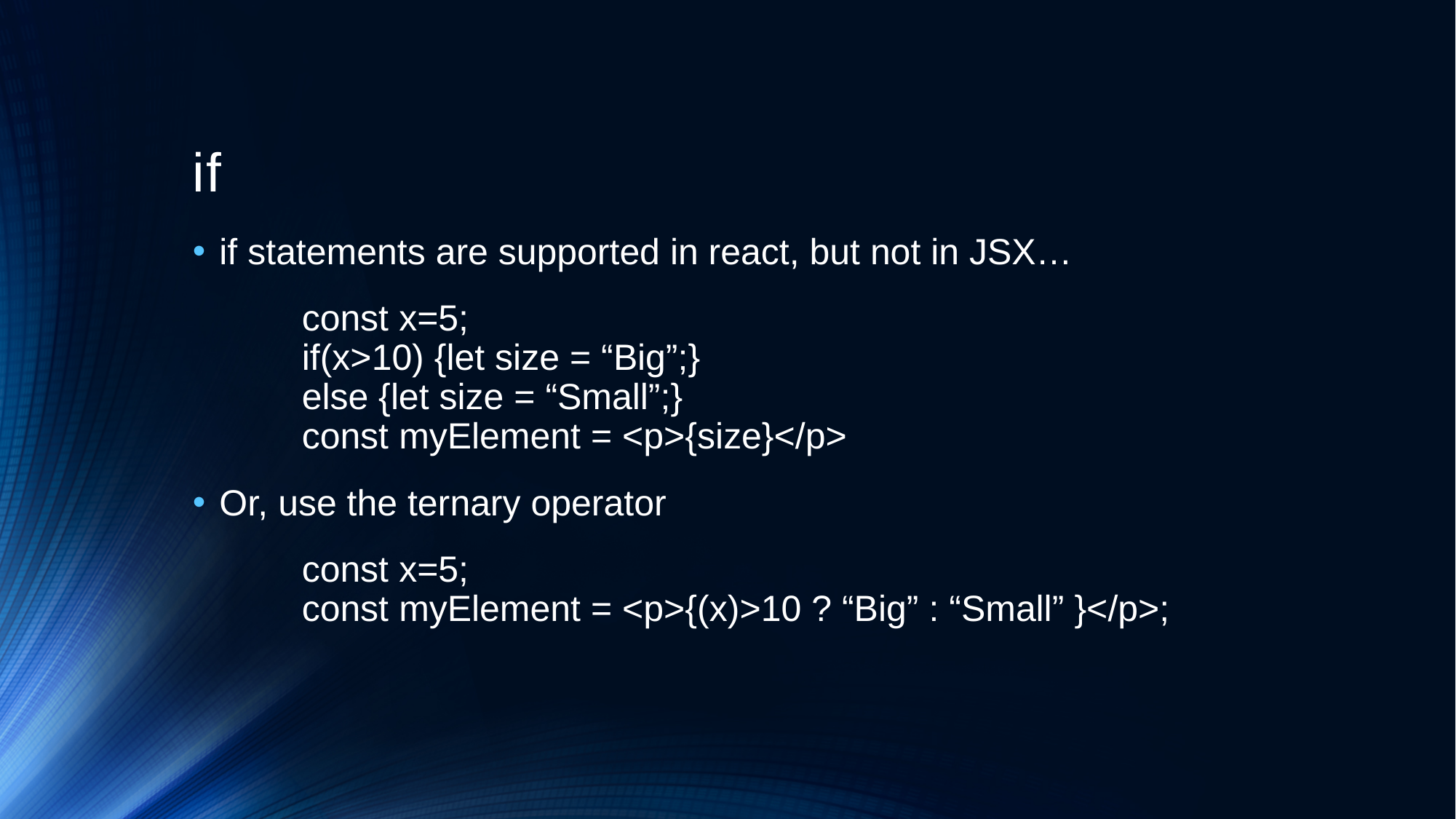

# if
if statements are supported in react, but not in JSX…
	const x=5;
	if(x>10) {let size = “Big”;}
	else {let size = “Small”;}
	const myElement = <p>{size}</p>
Or, use the ternary operator
	const x=5;
	const myElement = <p>{(x)>10 ? “Big” : “Small” }</p>;